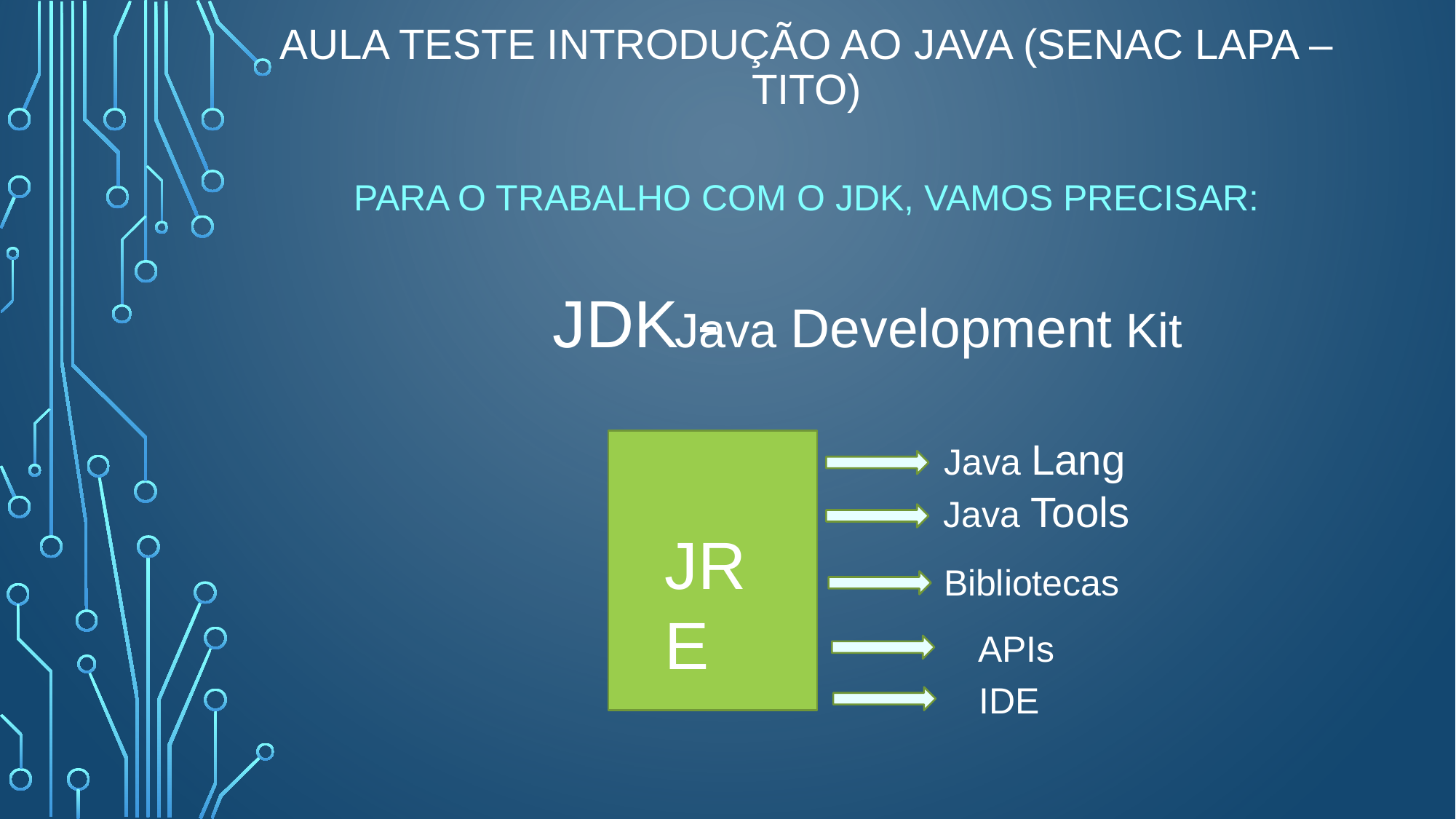

# Aula Teste Introdução ao JAVA (SENAC Lapa – Tito)
Para o trabalho com o JDK, vamos precisar:
JDK -
Java Development Kit
Java Lang

Java Tools

JRE
Bibliotecas

APIs

IDE